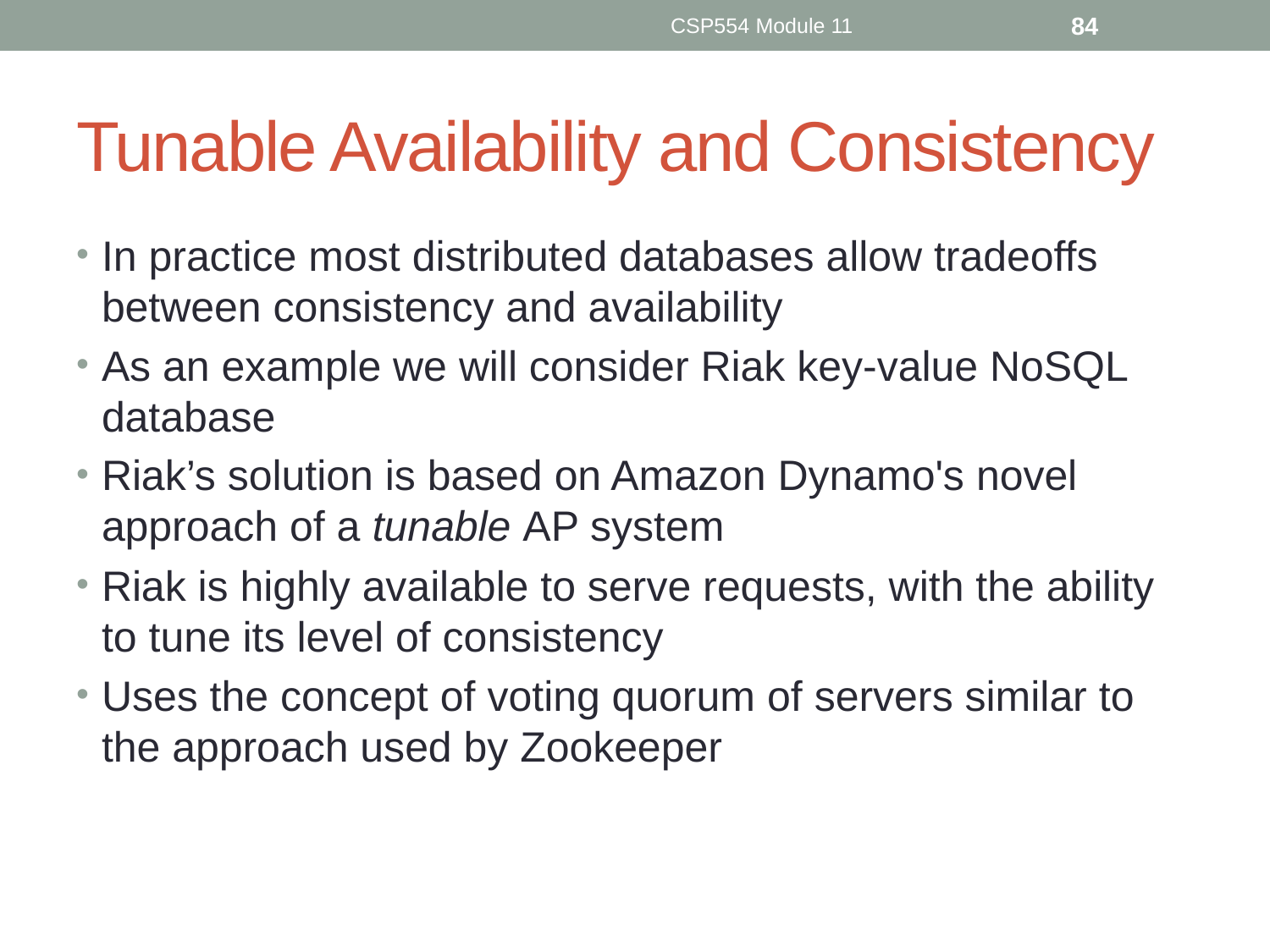

CSP554 Module 11
84
# Tunable Availability and Consistency
In practice most distributed databases allow tradeoffs between consistency and availability
As an example we will consider Riak key-value NoSQL database
Riak’s solution is based on Amazon Dynamo's novel approach of a tunable AP system
Riak is highly available to serve requests, with the ability to tune its level of consistency
Uses the concept of voting quorum of servers similar to the approach used by Zookeeper